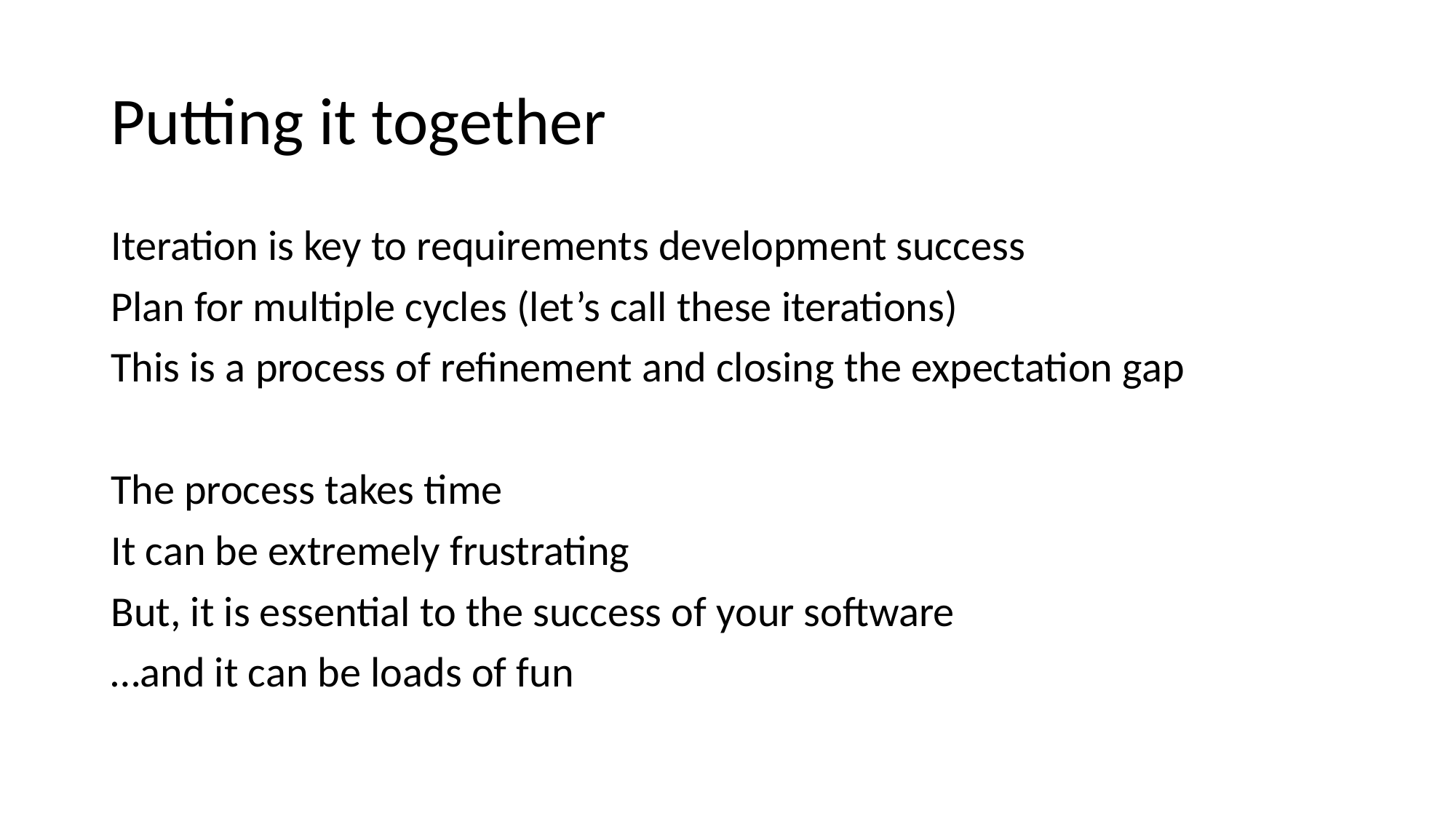

# Putting it together
Iteration is key to requirements development success
Plan for multiple cycles (let’s call these iterations)
This is a process of refinement and closing the expectation gap

The process takes time
It can be extremely frustrating
But, it is essential to the success of your software
…and it can be loads of fun